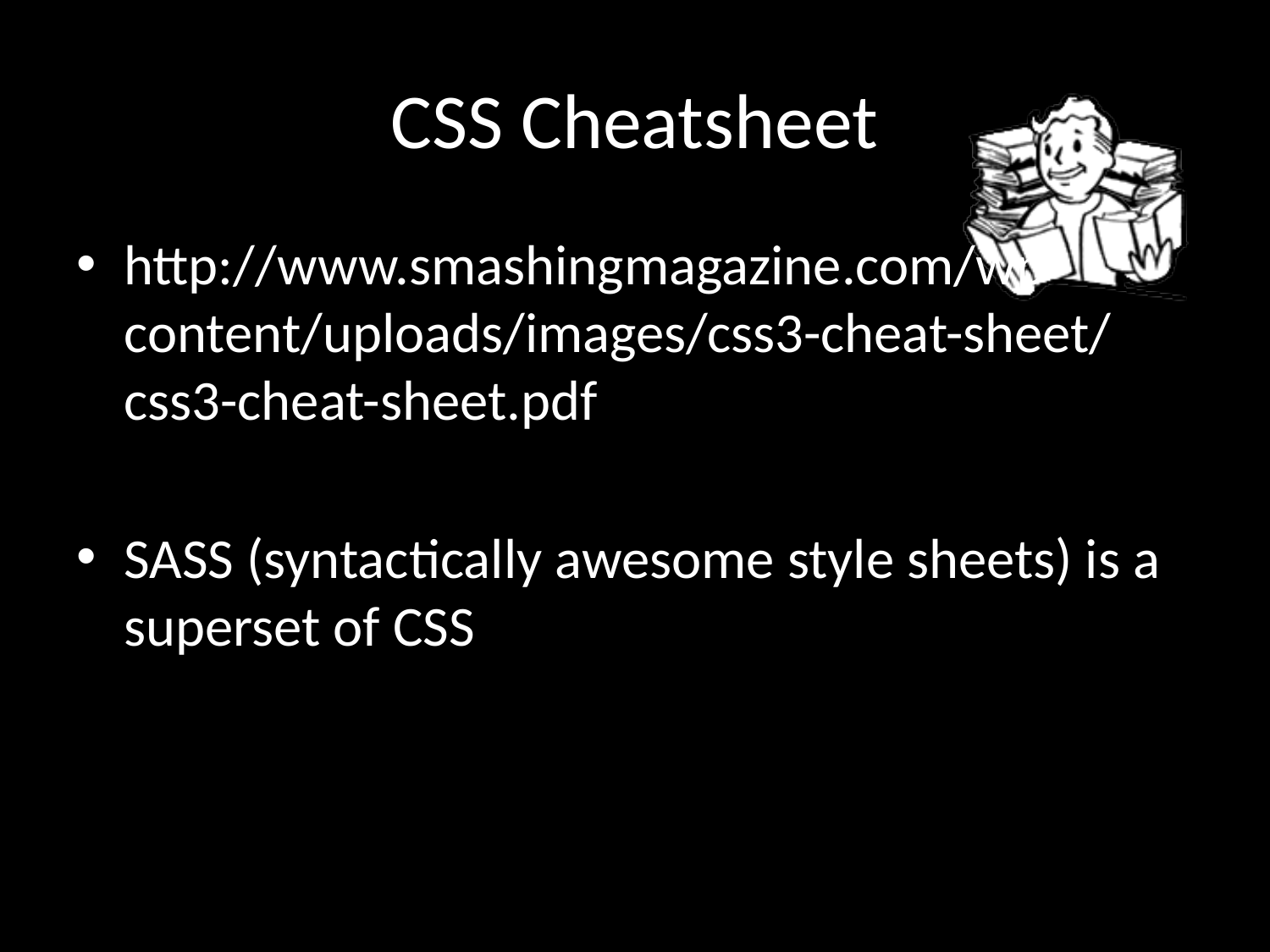

# CSS Cheatsheet
http://www.smashingmagazine.com/wp-content/uploads/images/css3-cheat-sheet/css3-cheat-sheet.pdf

SASS (syntactically awesome style sheets) is a superset of CSS